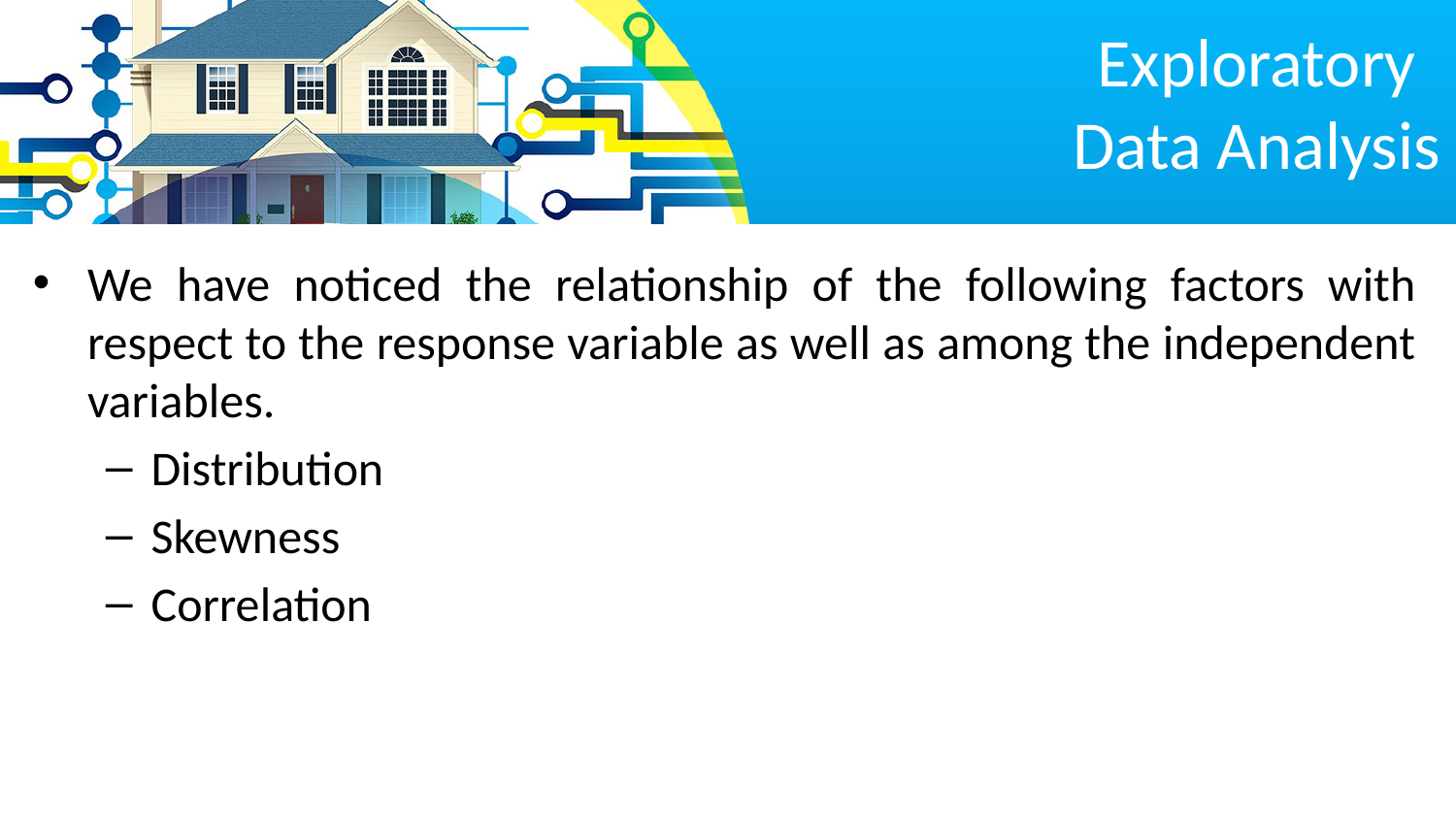

# Exploratory Data Analysis
We have noticed the relationship of the following factors with respect to the response variable as well as among the independent variables.
Distribution
Skewness
Correlation